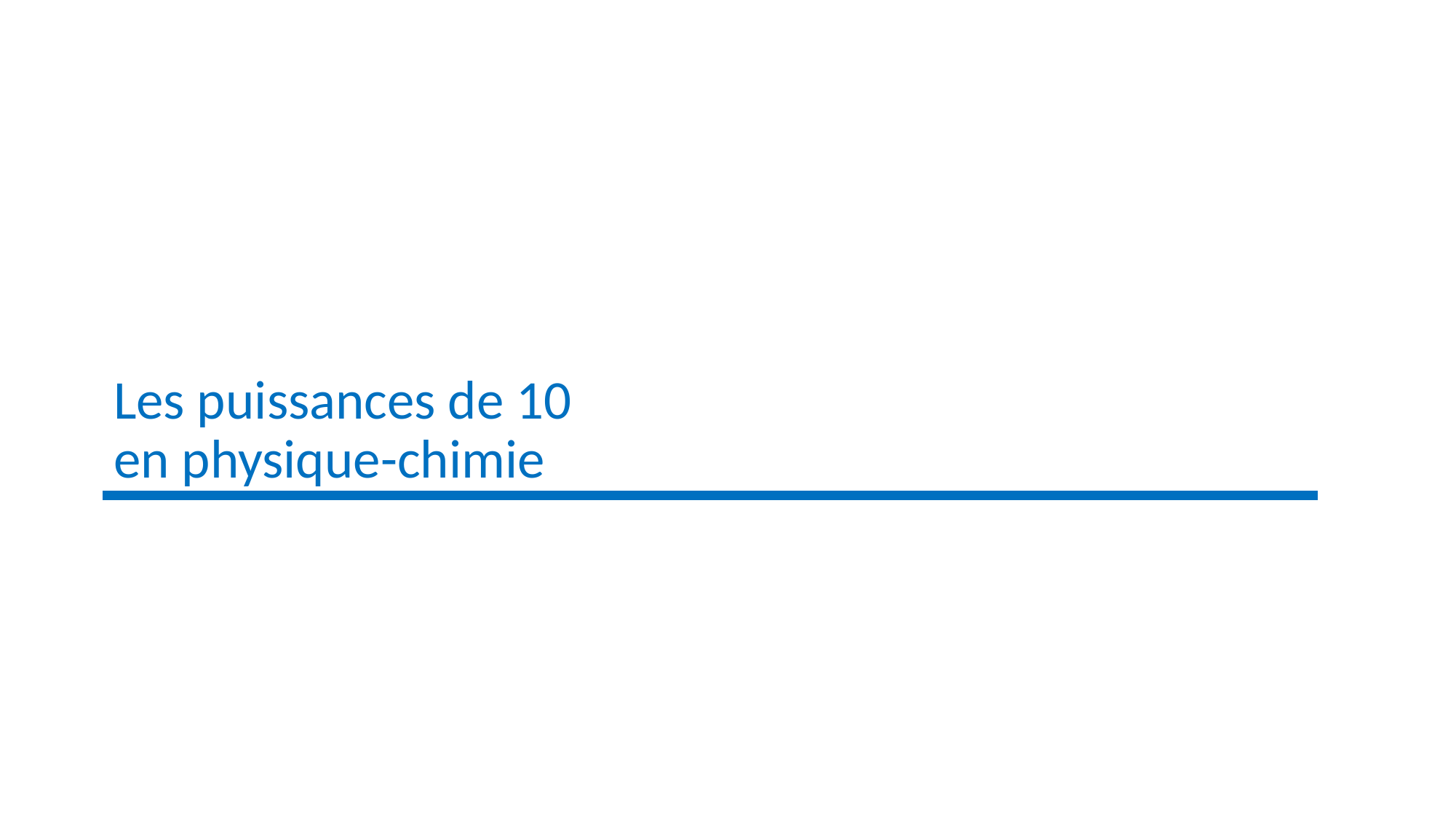

# Les puissances de 10 en physique-chimie